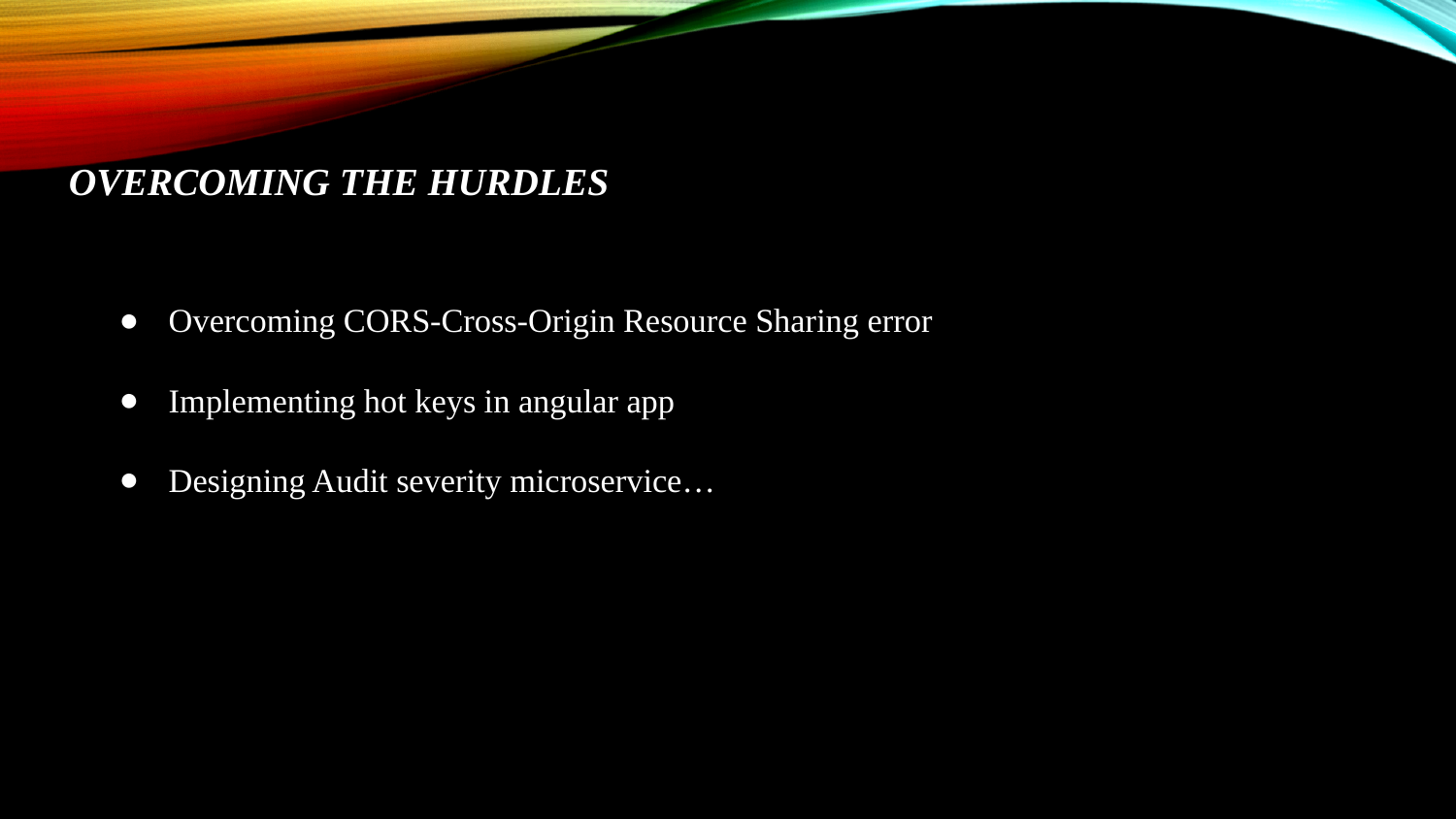

# OVERCOMING THE HURDLES
Overcoming CORS-Cross-Origin Resource Sharing error
Implementing hot keys in angular app
Designing Audit severity microservice…